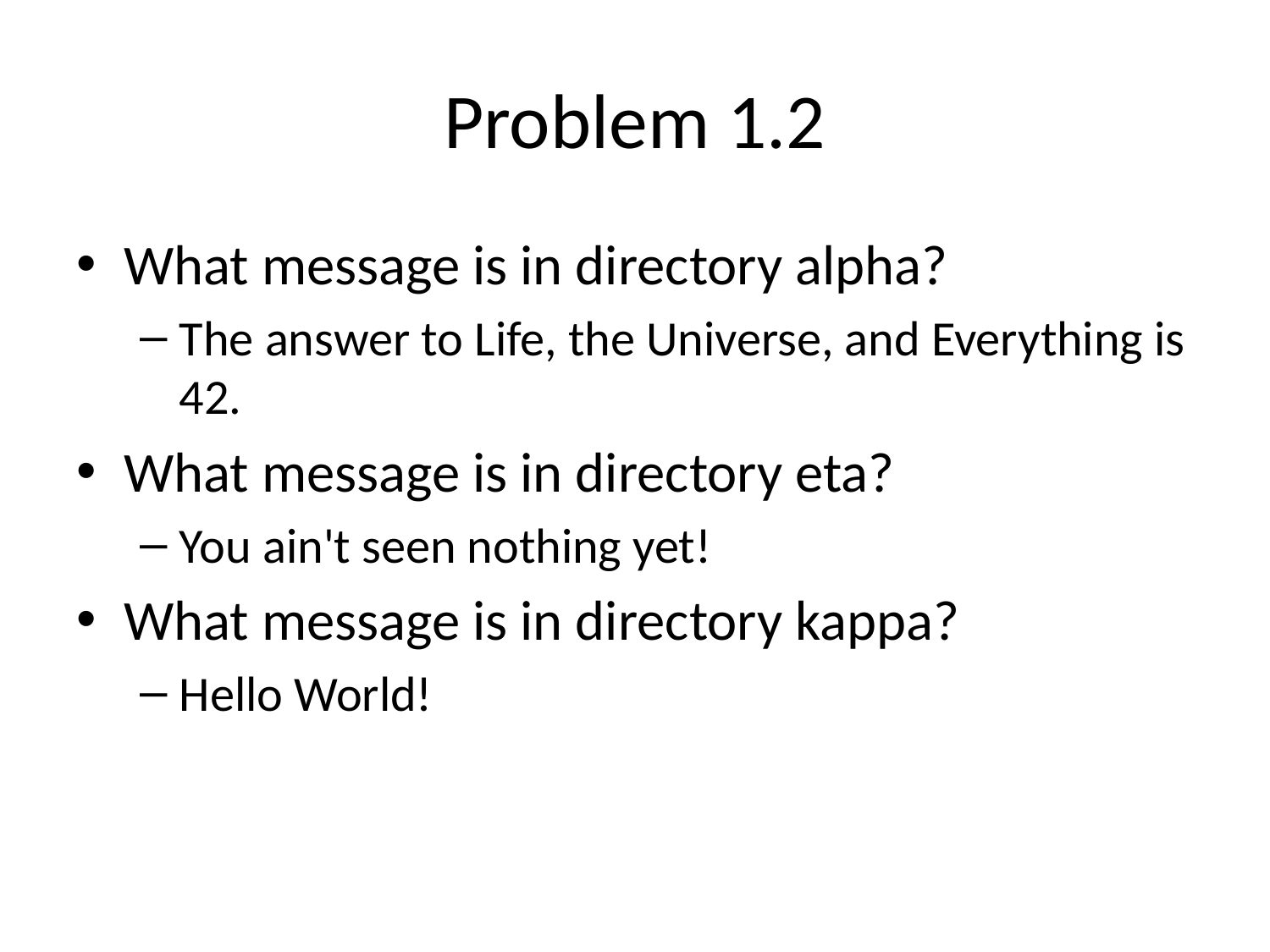

# Problem 1.2
What message is in directory alpha?
The answer to Life, the Universe, and Everything is 42.
What message is in directory eta?
You ain't seen nothing yet!
What message is in directory kappa?
Hello World!